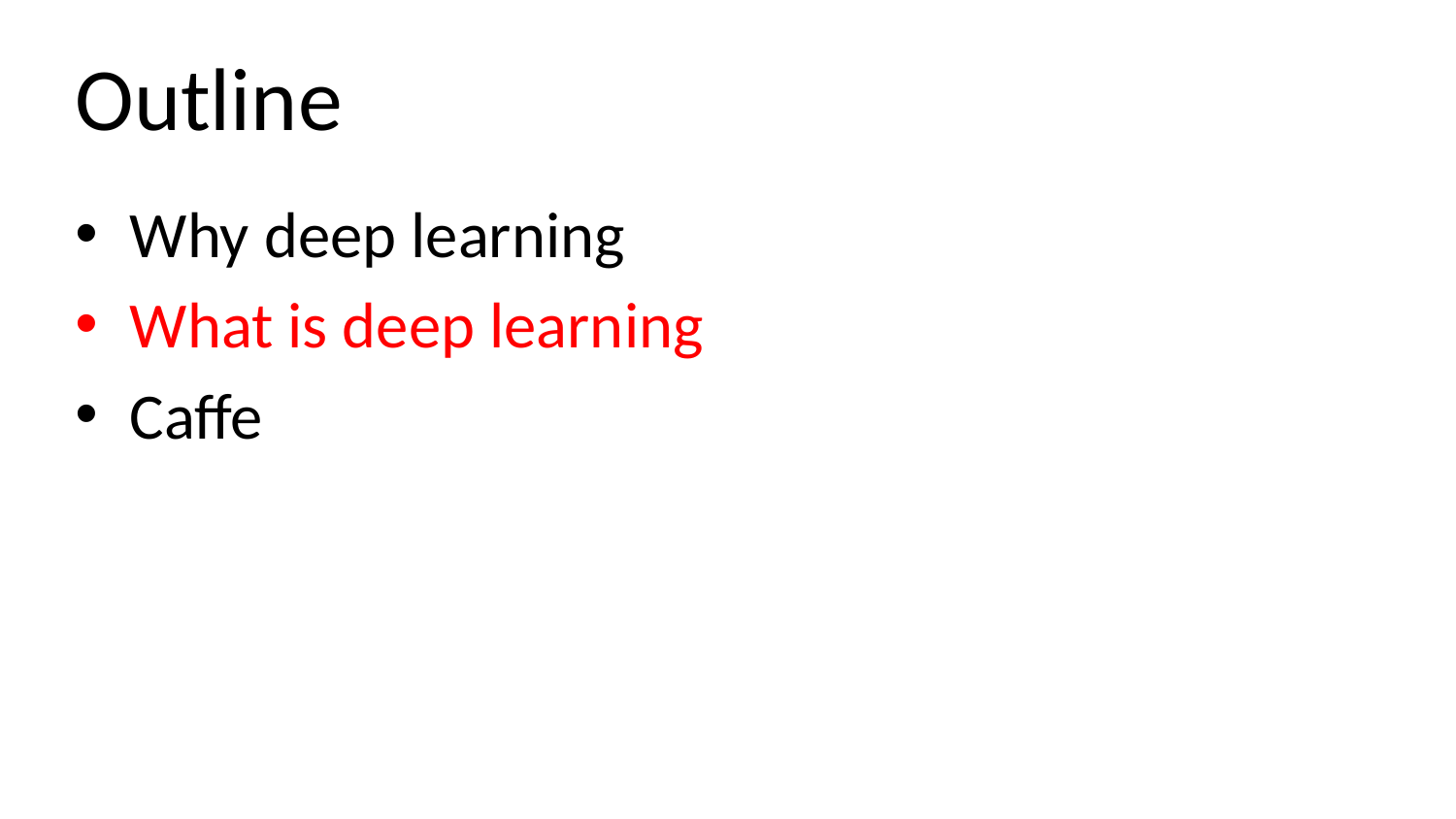

# Outline
Why deep learning
What is deep learning
Caffe